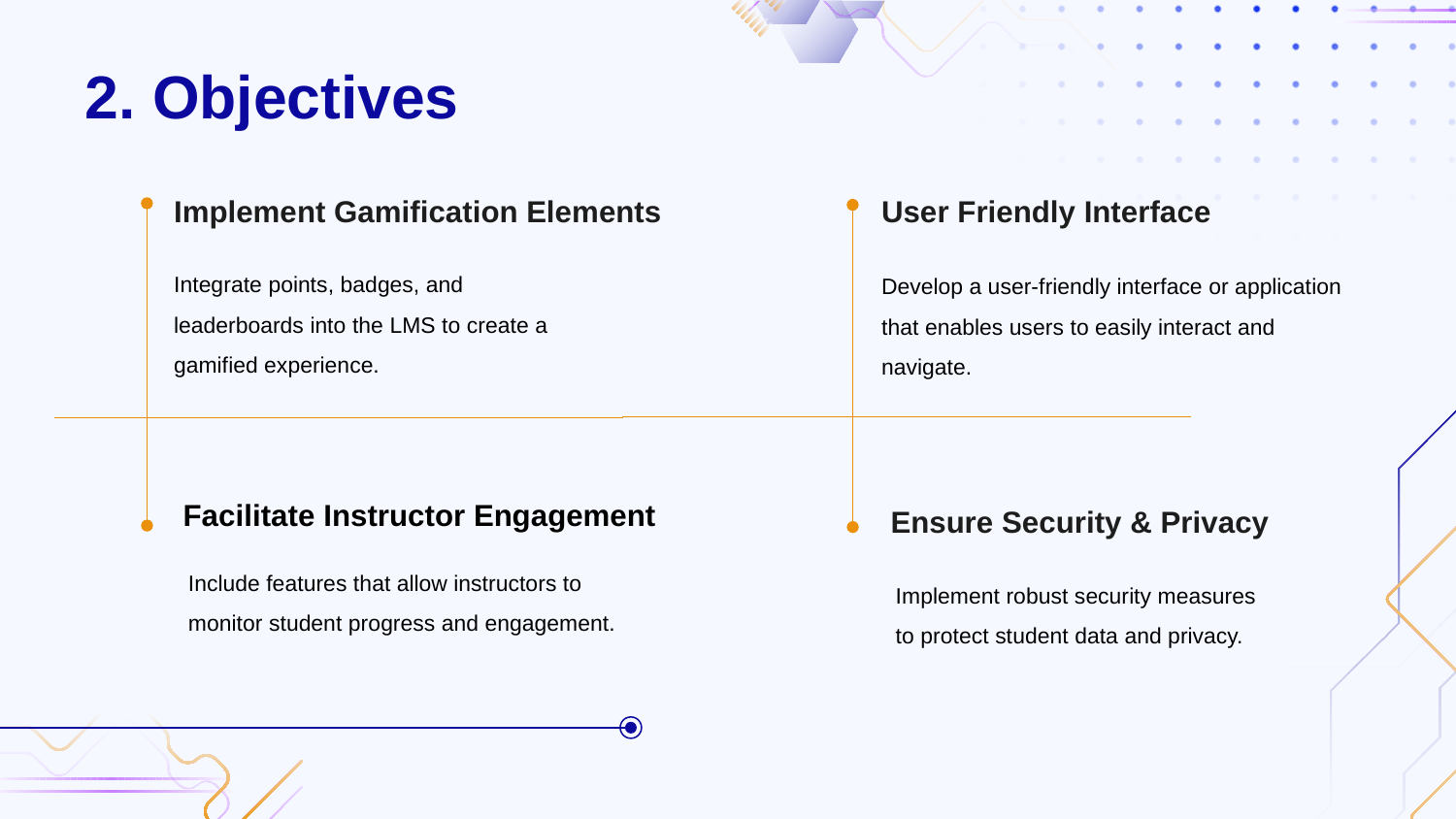

# 2. Objectives
Implement Gamification Elements
User Friendly Interface
Integrate points, badges, and leaderboards into the LMS to create a gamified experience.
Develop a user-friendly interface or application that enables users to easily interact and navigate.
Facilitate Instructor Engagement
Ensure Security & Privacy
Include features that allow instructors to monitor student progress and engagement.
Implement robust security measures to protect student data and privacy.